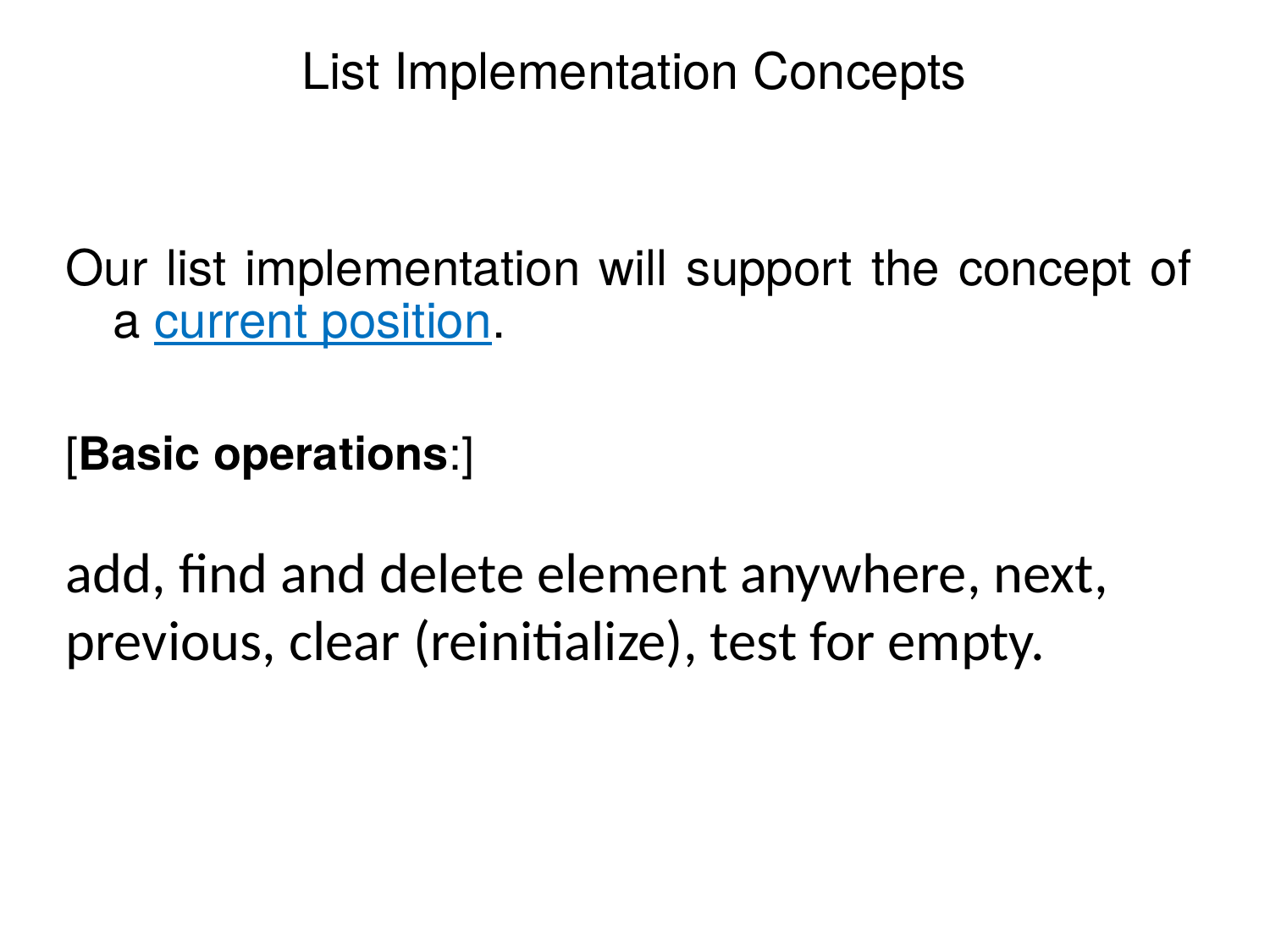

# List Implementation Concepts

Our list implementation will support the concept of a current position.

[Basic operations:]

add, find and delete element anywhere, next, previous, clear (reinitialize), test for empty.